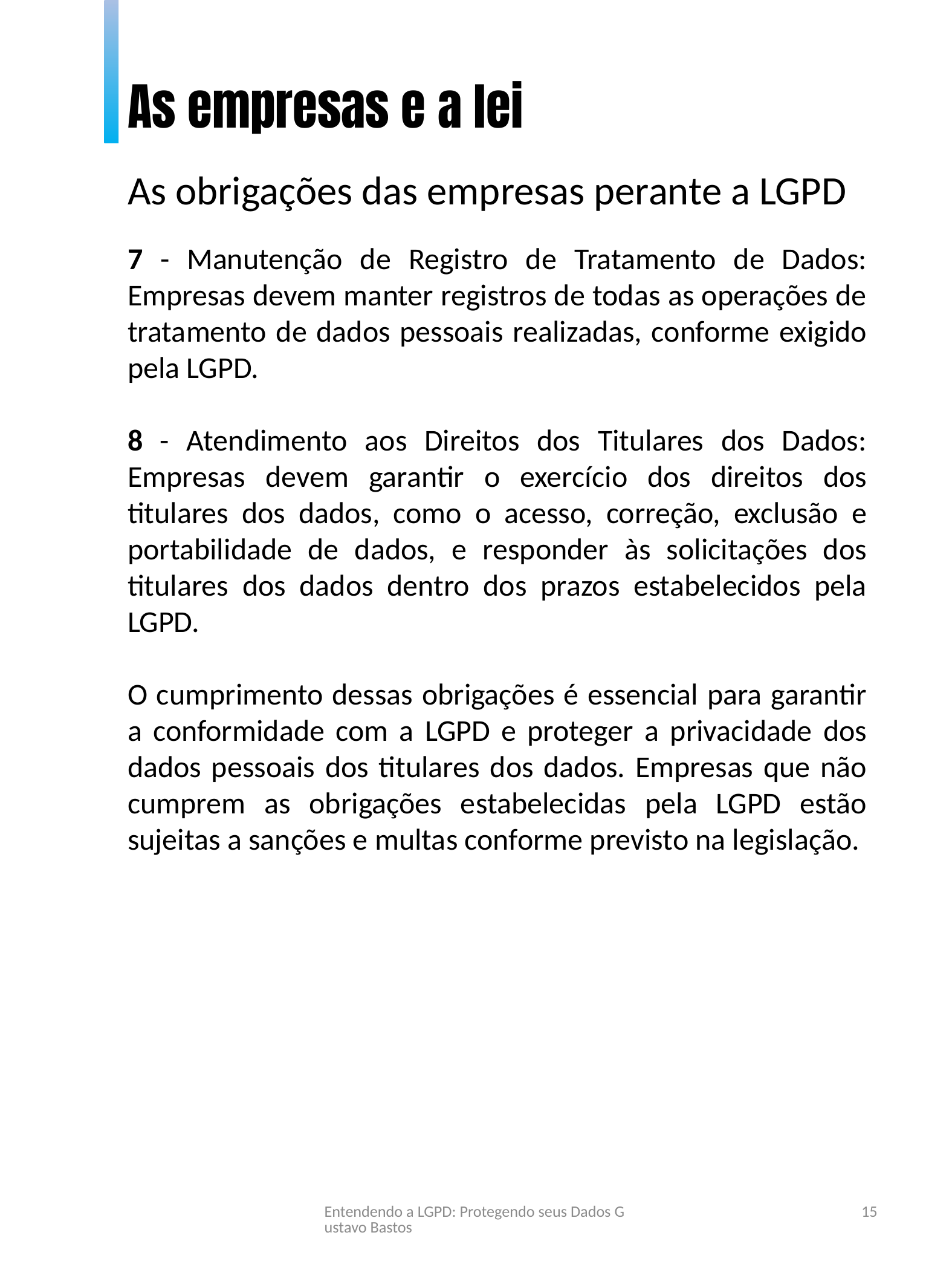

As empresas e a lei
As obrigações das empresas perante a LGPD
7 - Manutenção de Registro de Tratamento de Dados: Empresas devem manter registros de todas as operações de tratamento de dados pessoais realizadas, conforme exigido pela LGPD.

8 - Atendimento aos Direitos dos Titulares dos Dados: Empresas devem garantir o exercício dos direitos dos titulares dos dados, como o acesso, correção, exclusão e portabilidade de dados, e responder às solicitações dos titulares dos dados dentro dos prazos estabelecidos pela LGPD.

O cumprimento dessas obrigações é essencial para garantir a conformidade com a LGPD e proteger a privacidade dos dados pessoais dos titulares dos dados. Empresas que não cumprem as obrigações estabelecidas pela LGPD estão sujeitas a sanções e multas conforme previsto na legislação.

Entendendo a LGPD: Protegendo seus Dados Gustavo Bastos
15